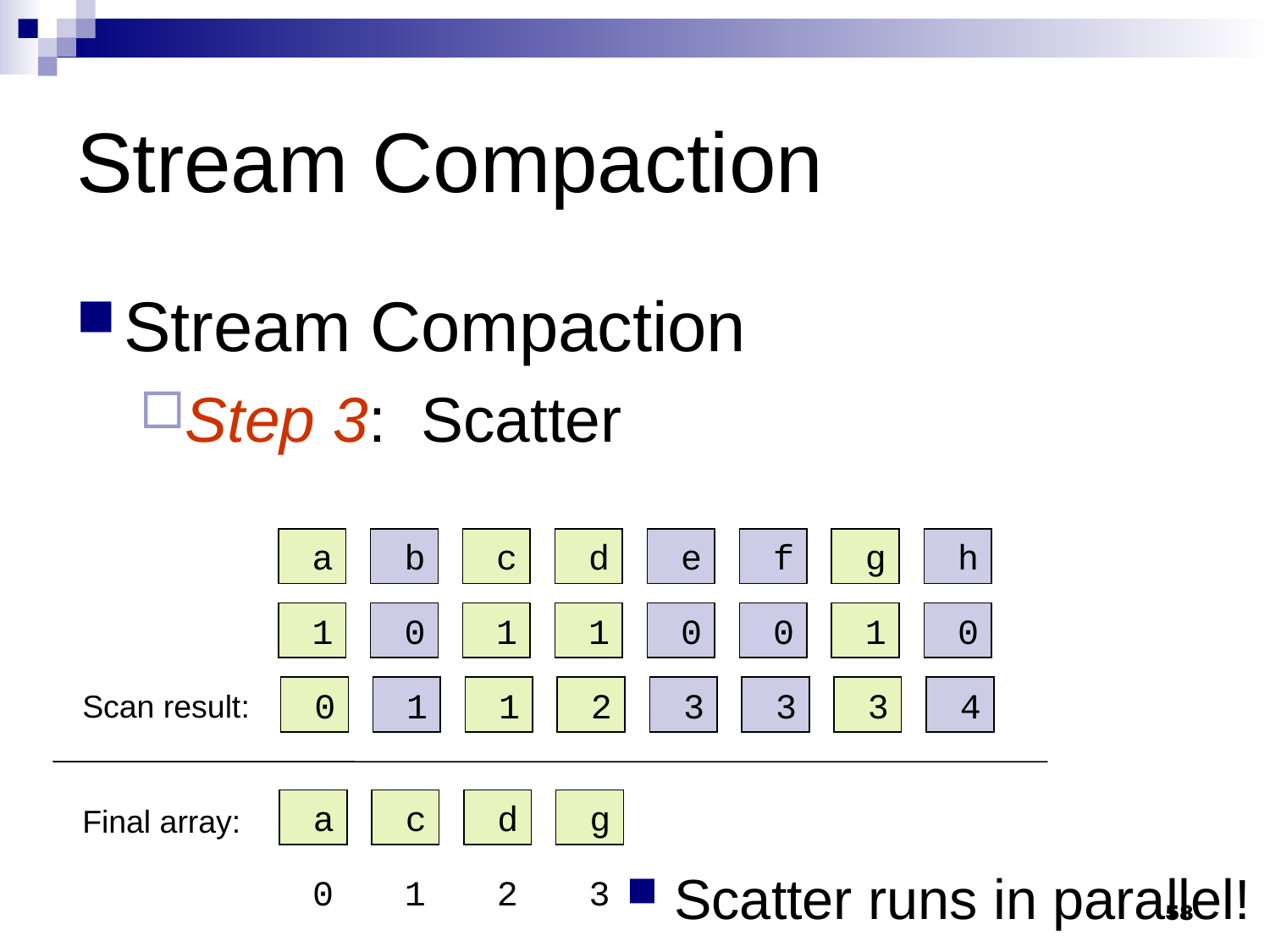

# Stream Compaction
Stream Compaction
Step 3:  Scatter

 a
 b
 c
 d
 e
 f
 g
 h
 1
 0
 1
 1
 0
 0
 1
 0
 0
 1
 1
 2
 3
 3
 3
 4
Scan result:

 a
 c
 d
 g
Final array:
Scatter runs in parallel!

 0
 1
 2
 3
58